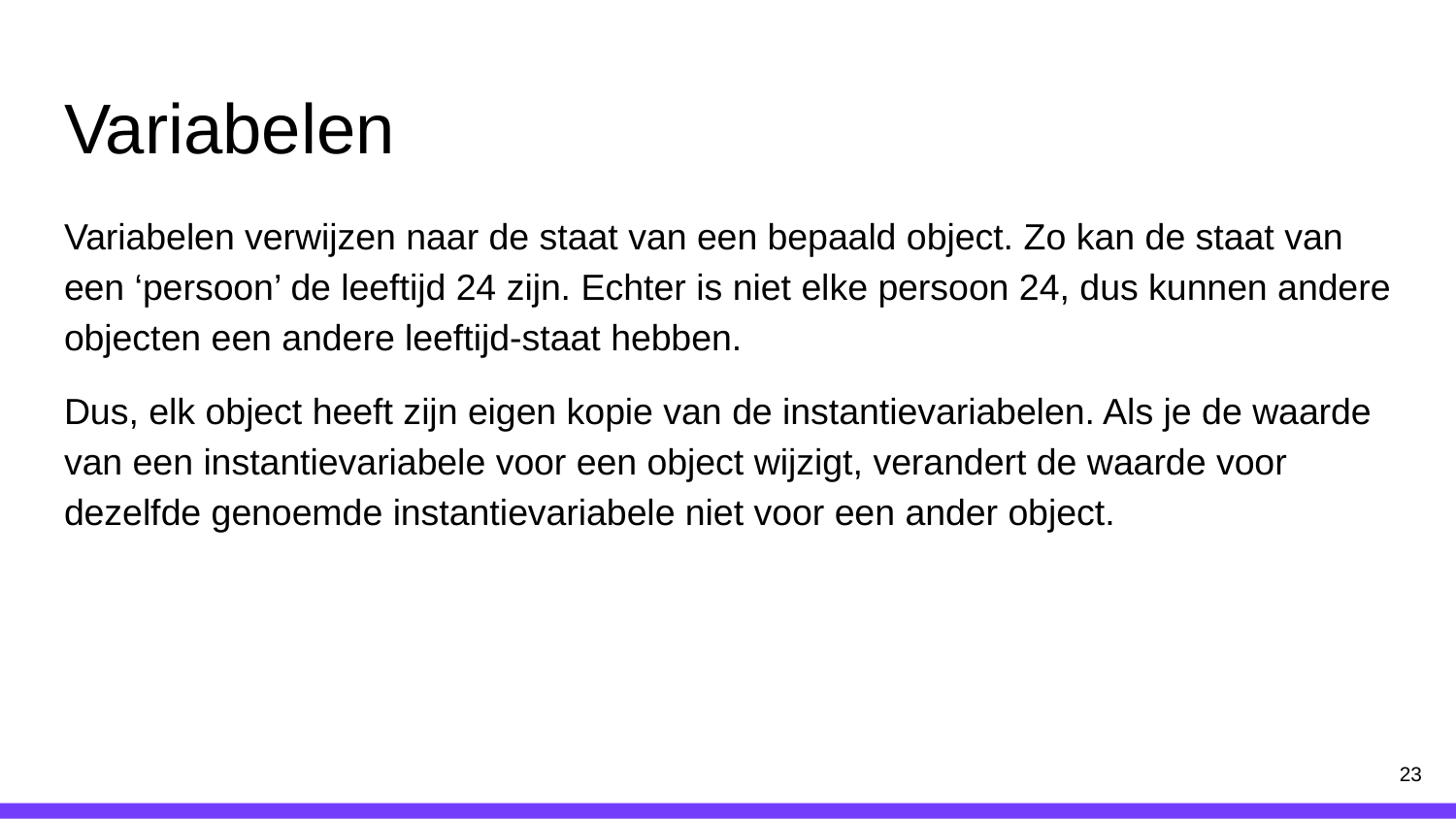

# Variabelen
Variabelen verwijzen naar de staat van een bepaald object. Zo kan de staat van een ‘persoon’ de leeftijd 24 zijn. Echter is niet elke persoon 24, dus kunnen andere objecten een andere leeftijd-staat hebben.
Dus, elk object heeft zijn eigen kopie van de instantievariabelen. Als je de waarde van een instantievariabele voor een object wijzigt, verandert de waarde voor dezelfde genoemde instantievariabele niet voor een ander object.
23